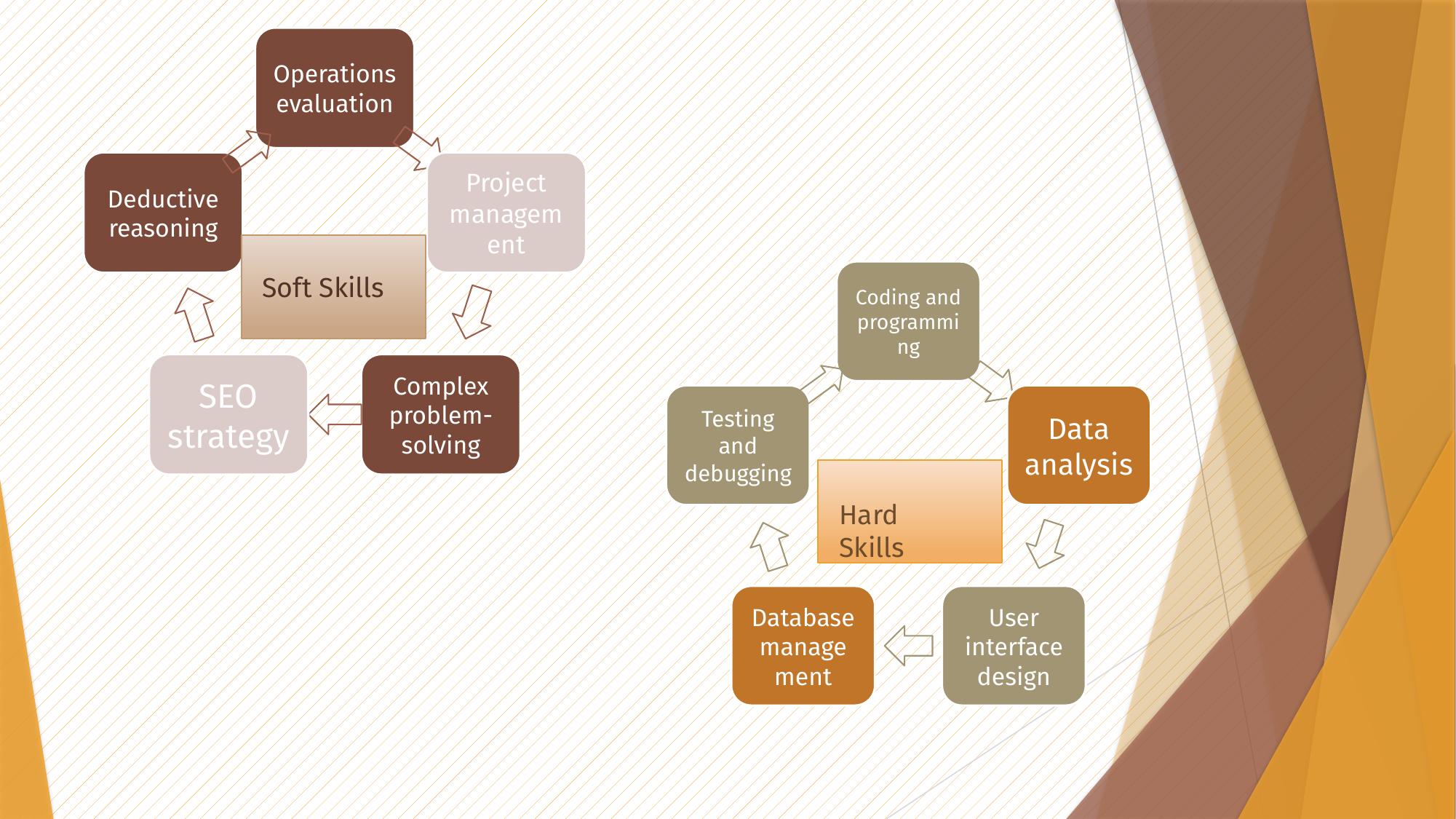

Operations evaluation
Project management
Complex problem-solving
Deductive reasoning
SEO strategy

Coding and programming
Data analysis
User interface design
Database management
Testing and debugging
Soft Skills

Hard Skills